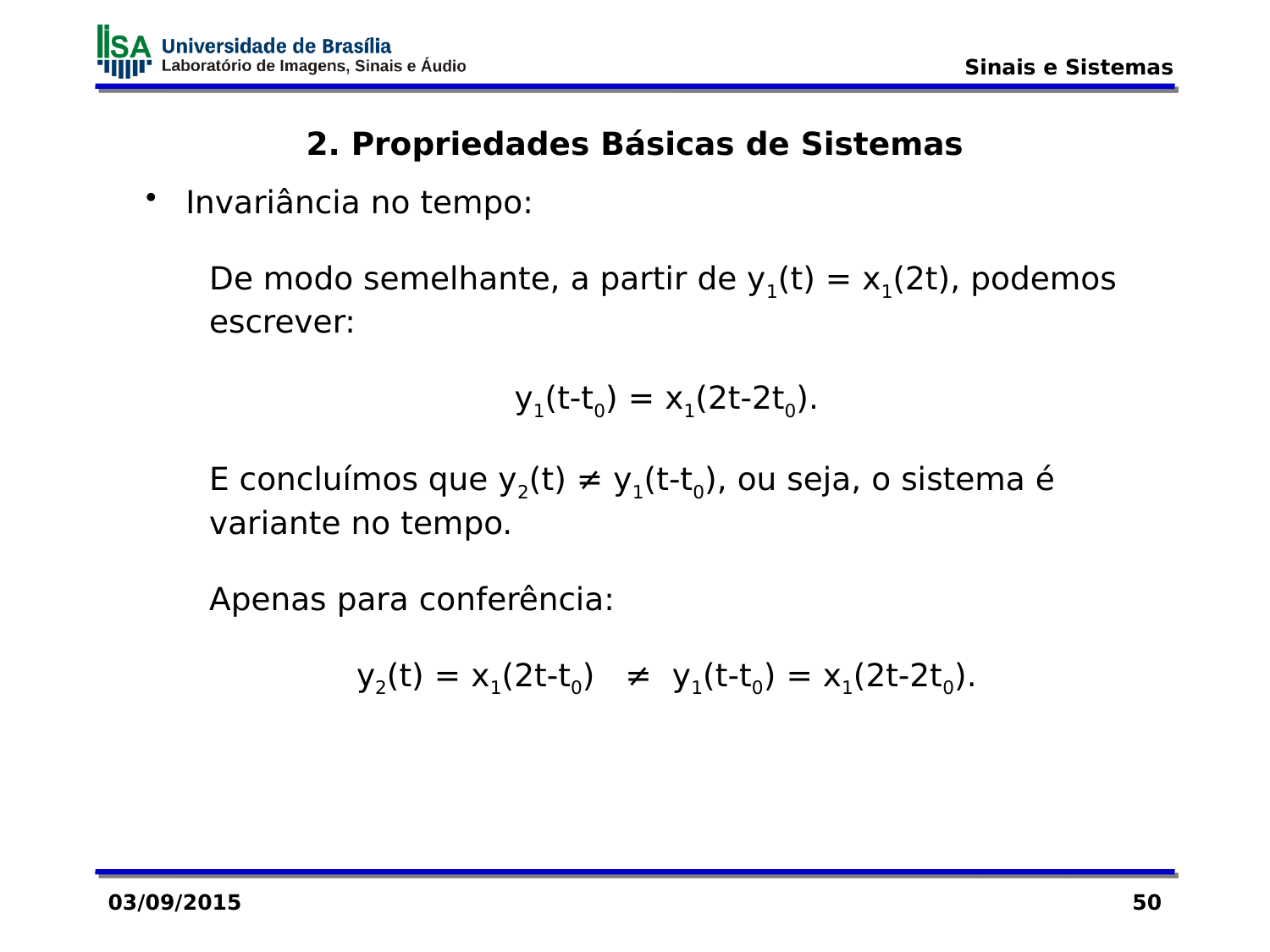

2. Propriedades Básicas de Sistemas
 Invariância no tempo:

De modo semelhante, a partir de y1(t) = x1(2t), podemos escrever:

y1(t-t0) = x1(2t-2t0).

E concluímos que y2(t) ≠ y1(t-t0), ou seja, o sistema é variante no tempo.

Apenas para conferência:

y2(t) = x1(2t-t0)   ≠  y1(t-t0) = x1(2t-2t0).

03/09/2015
50